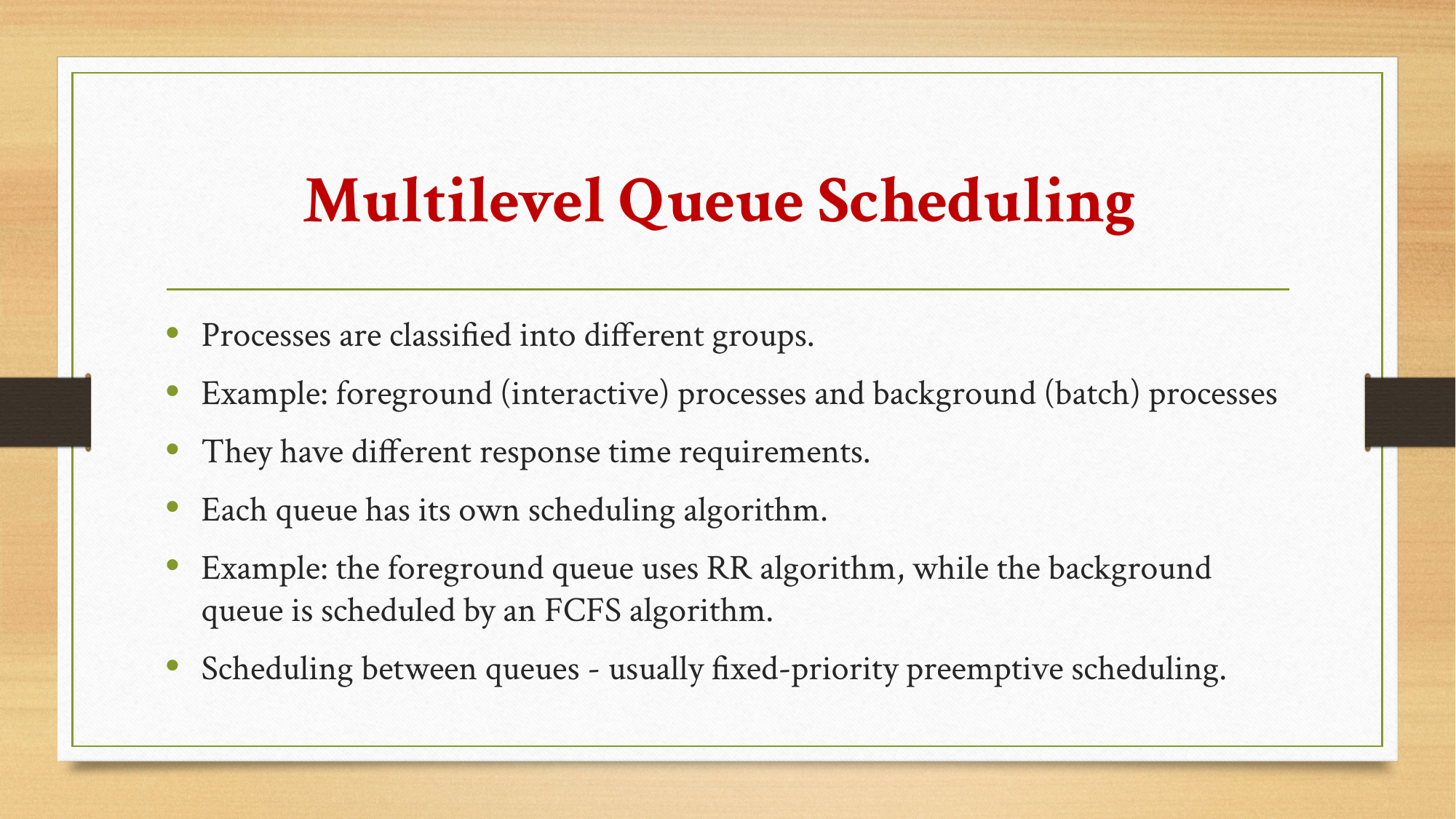

# Multilevel Queue Scheduling
Processes are classified into different groups.
Example: foreground (interactive) processes and background (batch) processes
They have different response time requirements.
Each queue has its own scheduling algorithm.
Example: the foreground queue uses RR algorithm, while the background queue is scheduled by an FCFS algorithm.
Scheduling between queues - usually fixed-priority preemptive scheduling.